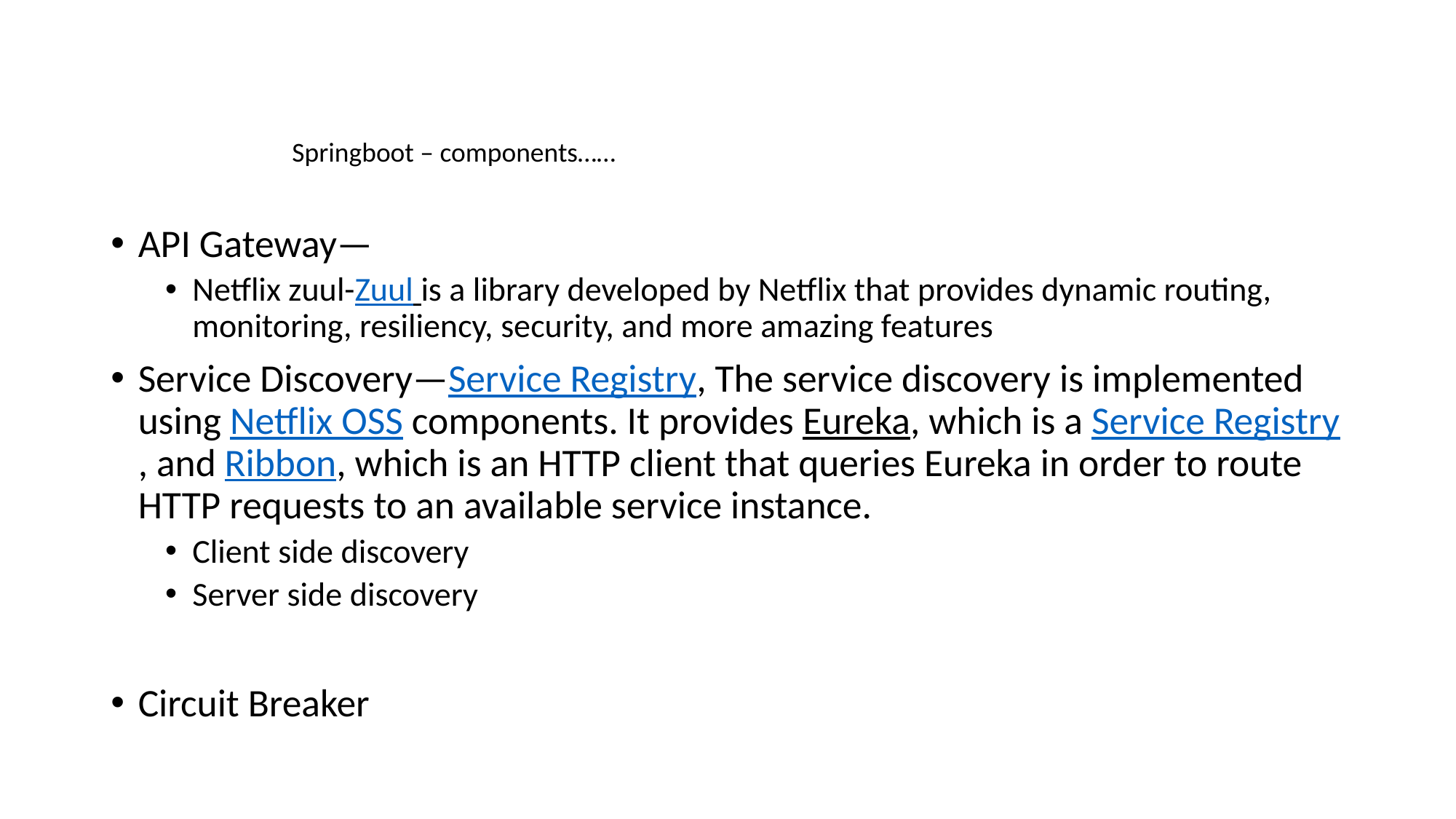

Springboot – components……
API Gateway—
Netflix zuul-Zuul is a library developed by Netflix that provides dynamic routing, monitoring, resiliency, security, and more amazing features
Service Discovery—Service Registry, The service discovery is implemented using Netflix OSS components. It provides Eureka, which is a Service Registry, and Ribbon, which is an HTTP client that queries Eureka in order to route HTTP requests to an available service instance.
Client side discovery
Server side discovery

Circuit Breaker